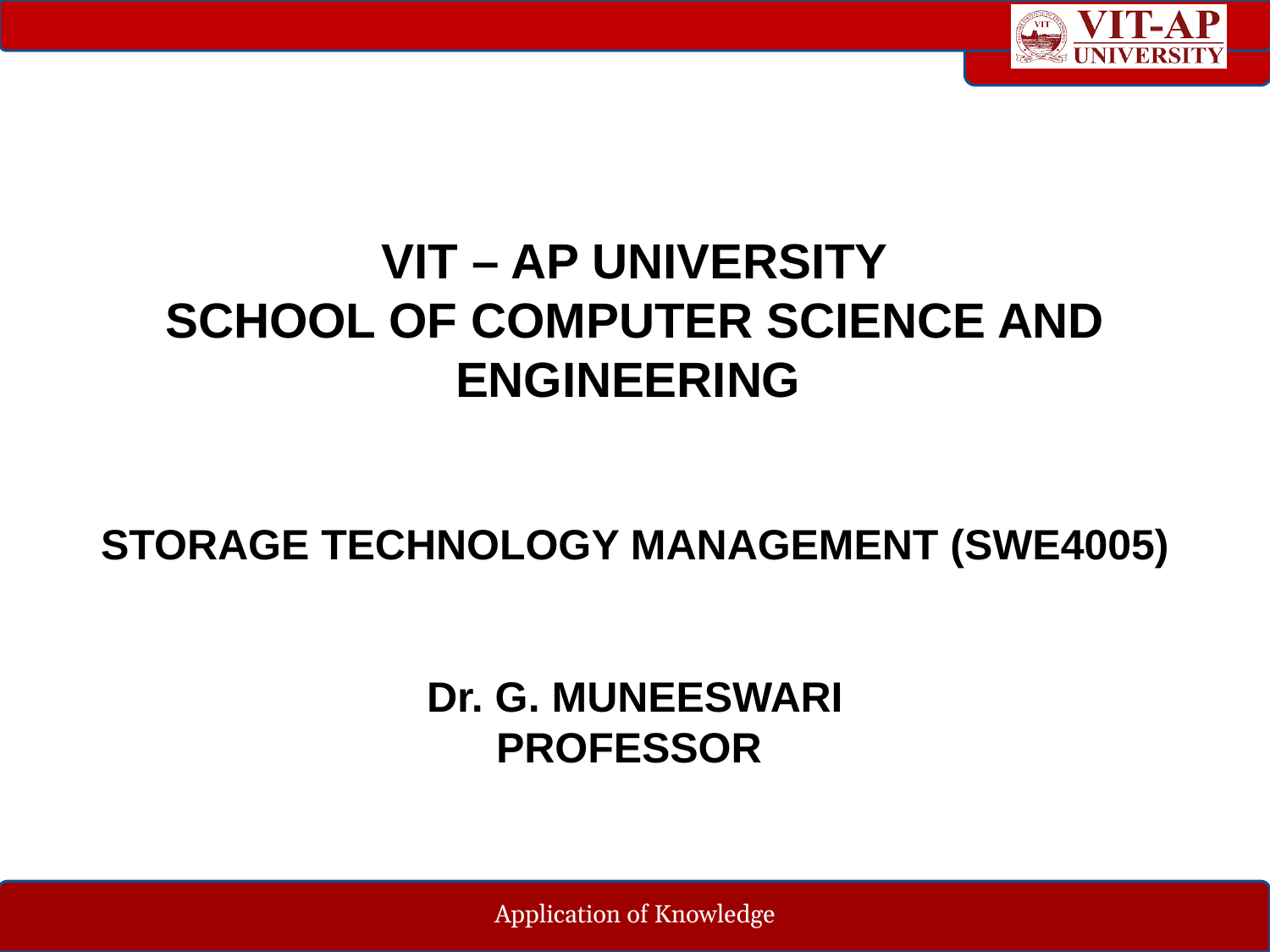

# VIT – AP UNIVERSITY SCHOOL OF COMPUTER SCIENCE AND ENGINEERING STORAGE TECHNOLOGY MANAGEMENT (SWE4005) Dr. G. MUNEESWARI PROFESSOR